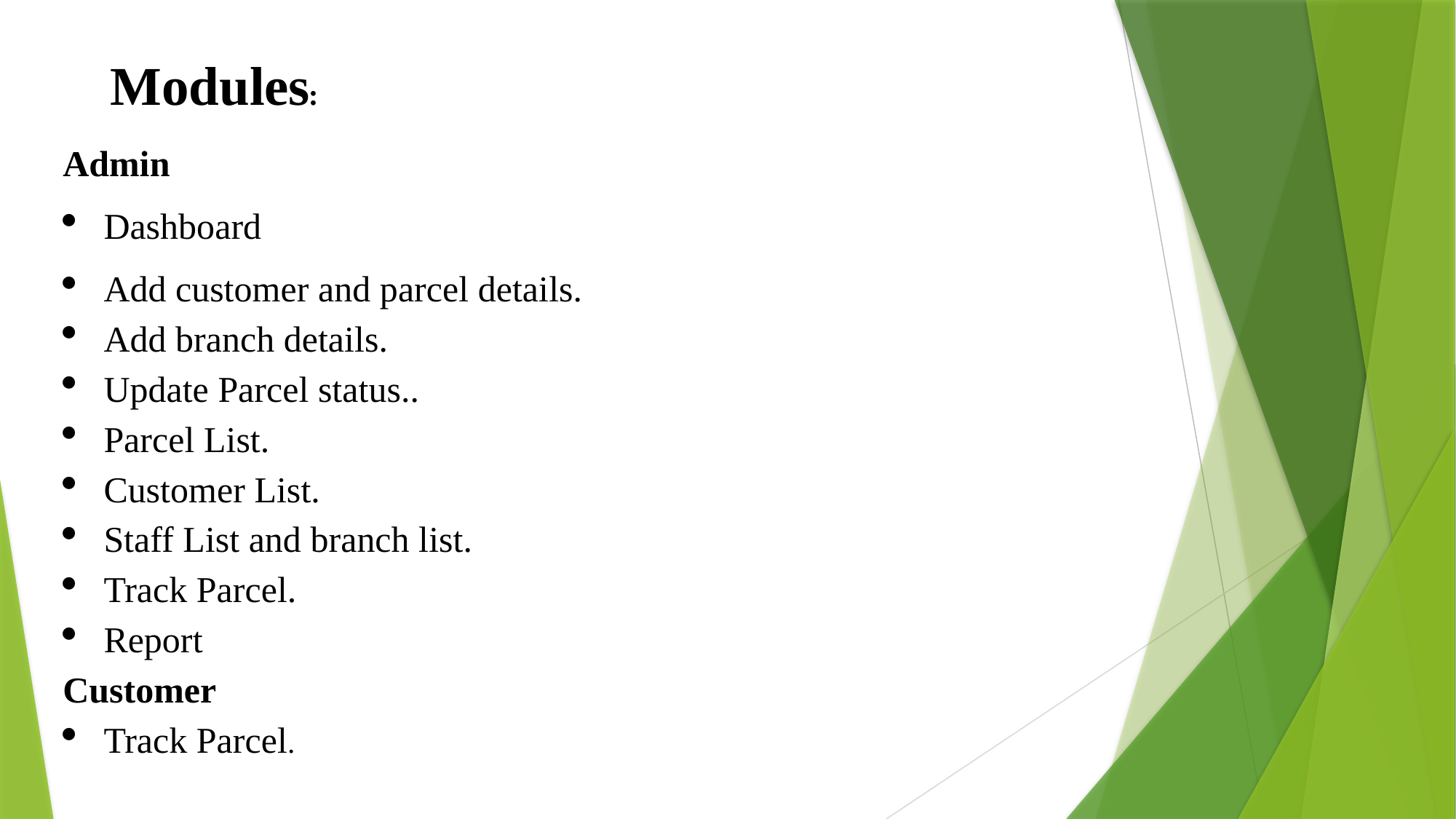

Modules:

Admin
Dashboard
Add customer and parcel details.
Add branch details.
Update Parcel status..
Parcel List.
Customer List.
Staff List and branch list.
Track Parcel.
Report
Customer
Track Parcel.